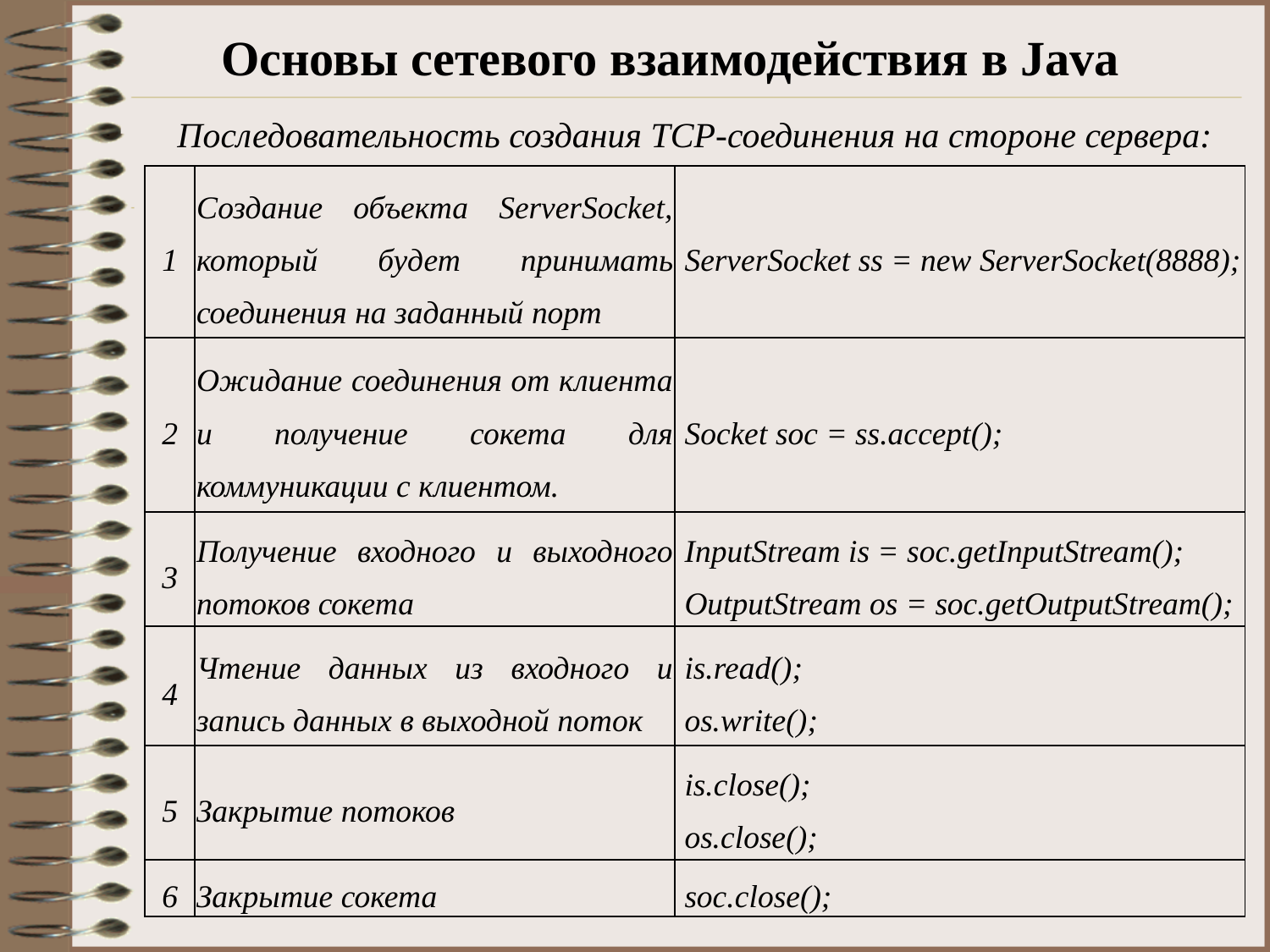

# Основы сетевого взаимодействия в Java
Последовательность создания TCP-соединения на стороне сервера:
| 1 | Создание объекта ServerSocket, который будет принимать соединения на заданный порт | ServerSocket ss = new ServerSocket(8888); |
| --- | --- | --- |
| 2 | Ожидание соединения от клиента и получение сокета для коммуникации с клиентом. | Socket soc = ss.accept(); |
| 3 | Получение входного и выходного потоков сокета | InputStream is = soc.getInputStream(); OutputStream os = soc.getOutputStream(); |
| 4 | Чтение данных из входного и запись данных в выходной поток | is.read(); os.write(); |
| 5 | Закрытие потоков | is.close(); os.close(); |
| 6 | Закрытие сокета | soc.close(); |